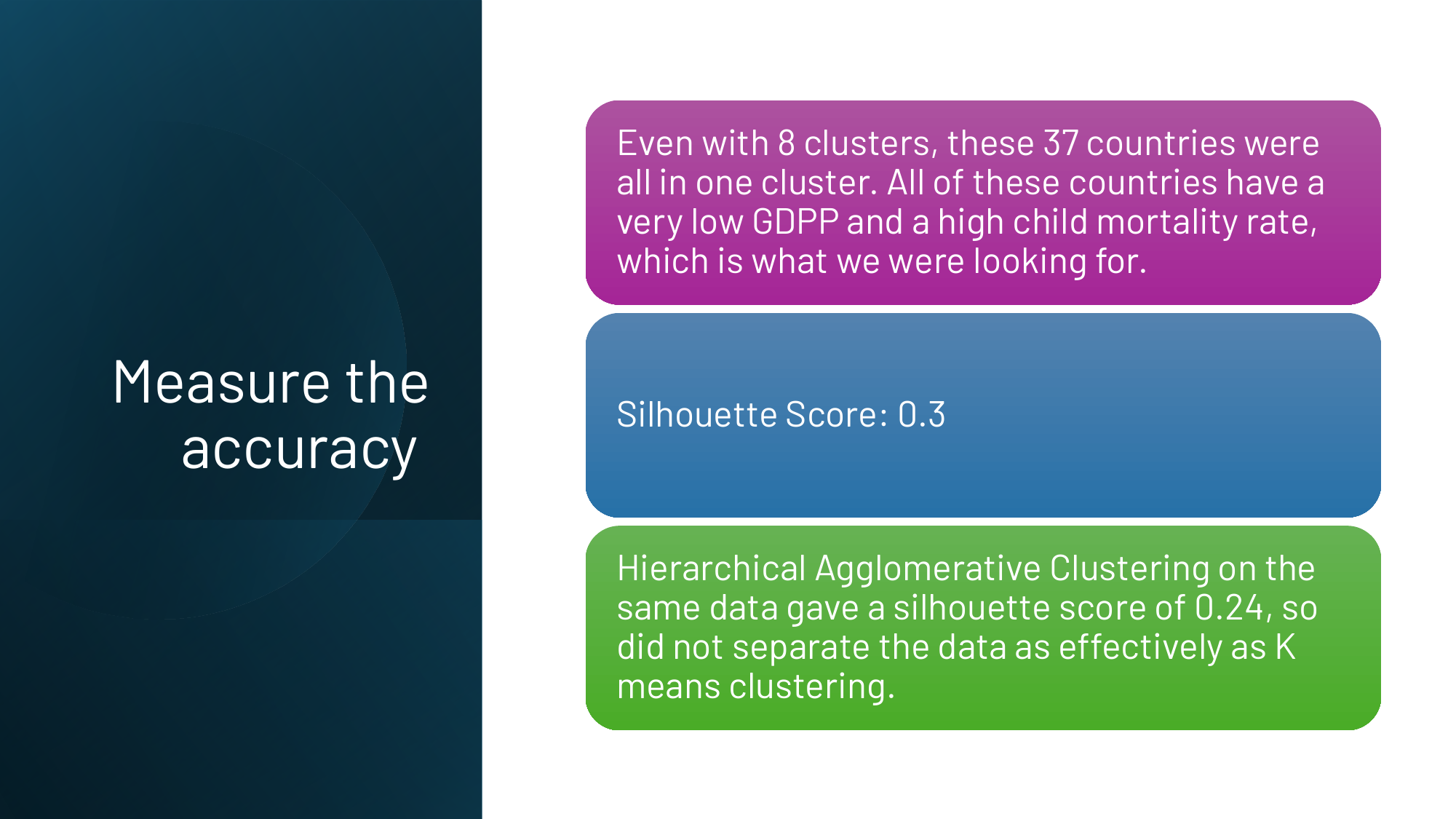

Even with 8 clusters, these 37 countries were all in one cluster. All of these countries have a very low GDPP and a high child mortality rate, which is what we were looking for.
Silhouette Score: 0.3
Hierarchical Agglomerative Clustering on the same data gave a silhouette score of 0.24, so did not separate the data as effectively as K means clustering.

# Measure the accuracy